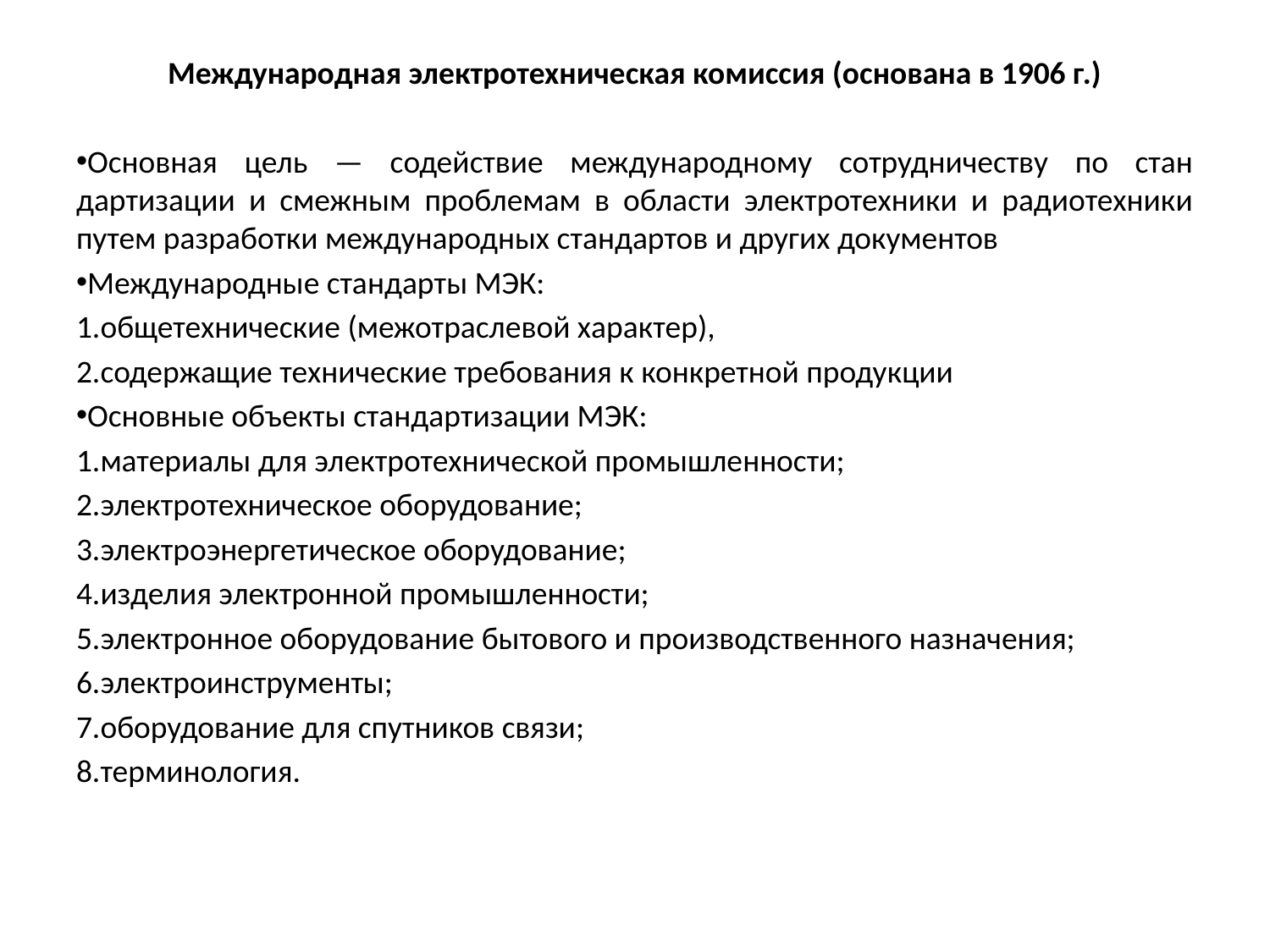

Международная электротехническая комиссия (основана в 1906 г.)

Основная цель — содействие международному сотрудничеству по стан­дартизации и смежным проблемам в области электротехники и радиотехники путем разработки международных стандартов и других документов
Меж­дународные стандарты МЭК:
общетехнические (межотраслевой характер),
содержащие технические требования к конкретной продукции
Основные объекты стандартизации МЭК:
материалы для электротехнической промышленности;
электротехническое оборудование;
электроэнергетическое оборудование;
изделия электронной промышленности;
электронное оборудование бытового и производственного назначения;
электроинструменты;
оборудование для спутников связи;
терминология.